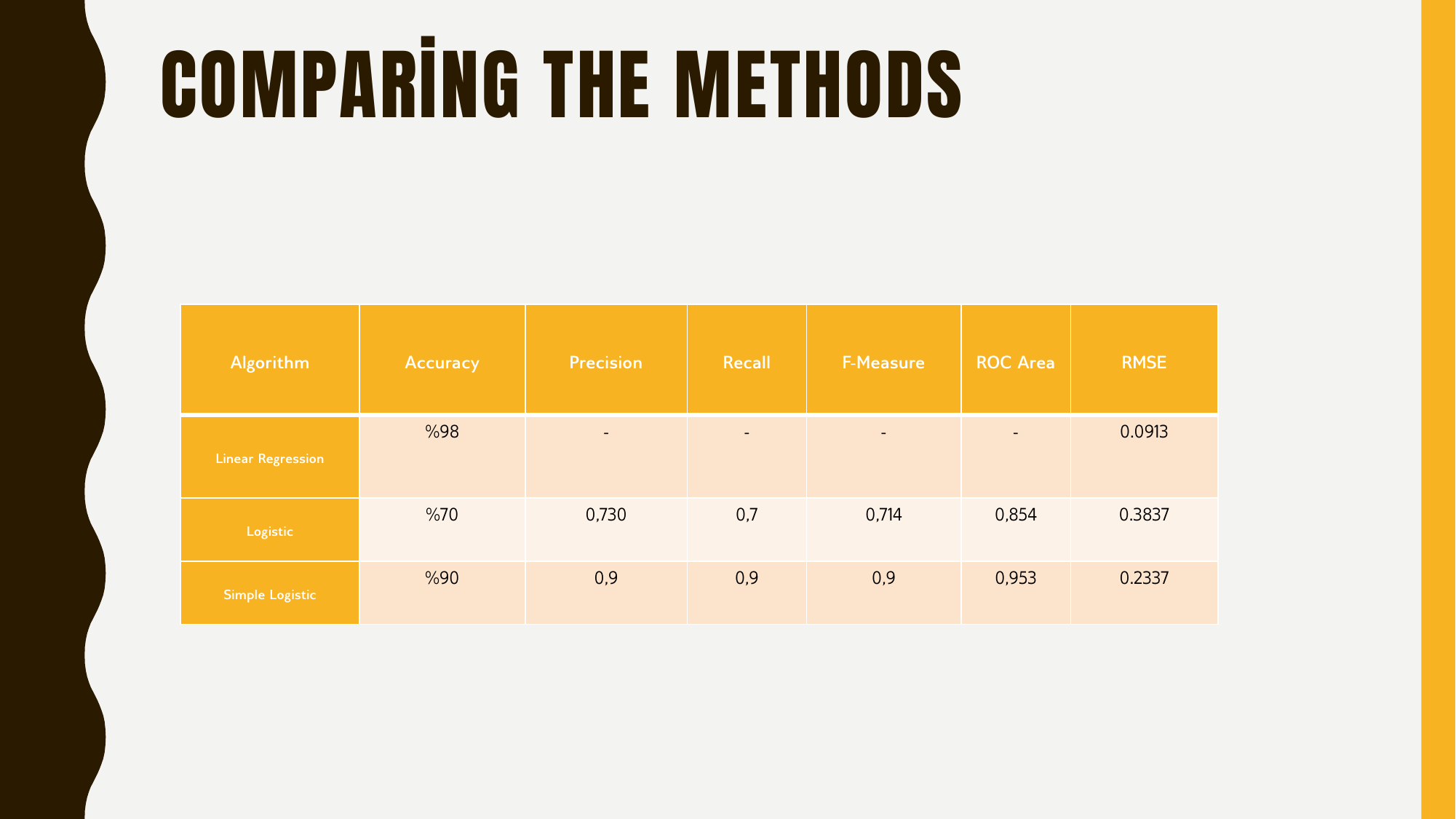

# Comparing the methods
| Algorithm | Accuracy | Precision | Recall | F-Measure | ROC Area | RMSE |
| --- | --- | --- | --- | --- | --- | --- |
| Linear Regression | %98 | - | - | - | - | 0.0913 |
| Logistic | %70 | 0,730 | 0,7 | 0,714 | 0,854 | 0.3837 |
| Simple Logistic | %90 | 0,9 | 0,9 | 0,9 | 0,953 | 0.2337 |